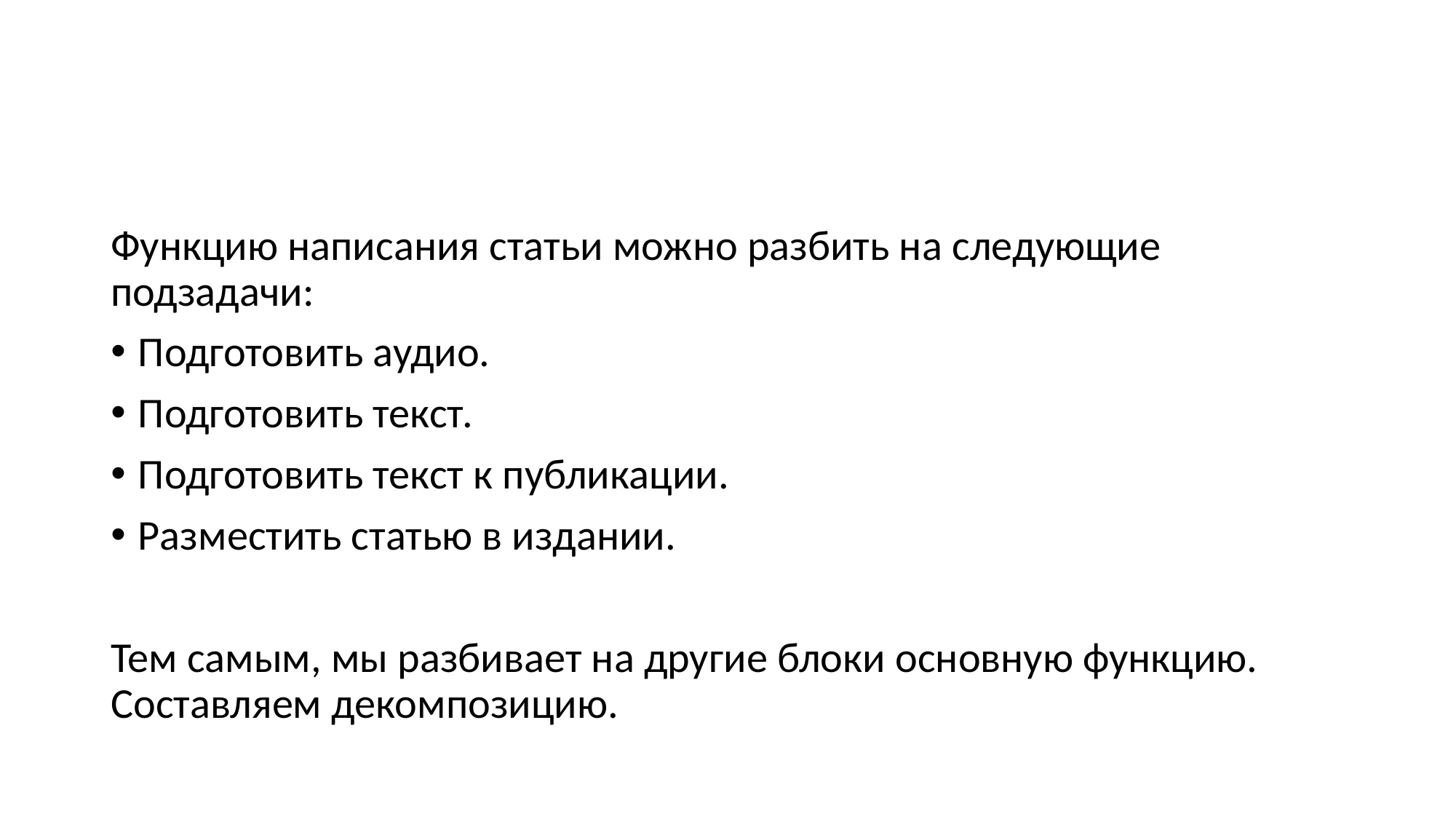

#
Функцию написания статьи можно разбить на следующие подзадачи:
Подготовить аудио.
Подготовить текст.
Подготовить текст к публикации.
Разместить статью в издании.

Тем самым, мы разбивает на другие блоки основную функцию. Составляем декомпозицию.